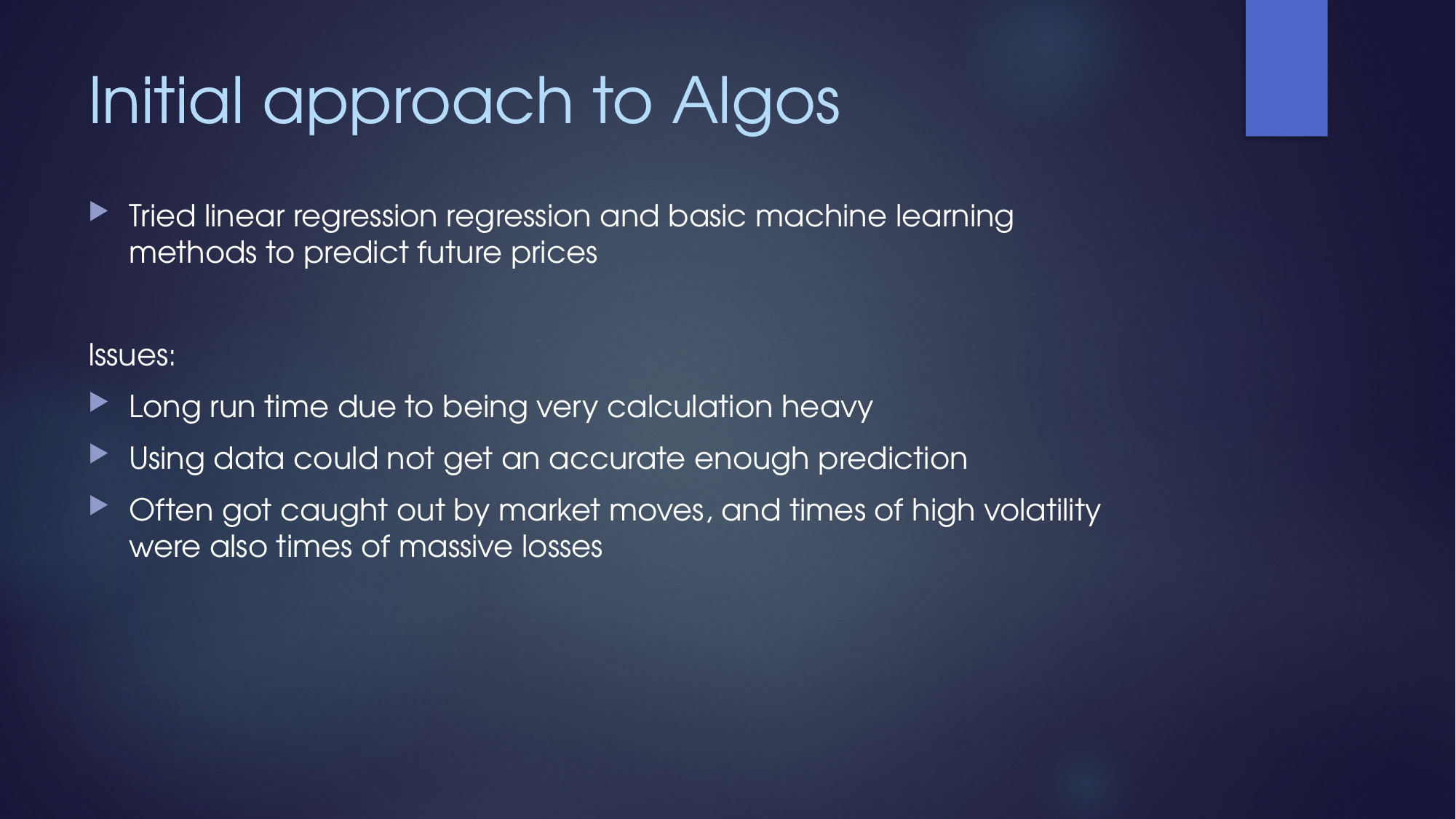

# Initial approach to Algos
Tried linear regression regression and basic machine learning methods to predict future prices

Issues:
Long run time due to being very calculation heavy
Using data could not get an accurate enough prediction
Often got caught out by market moves, and times of high volatility were also times of massive losses